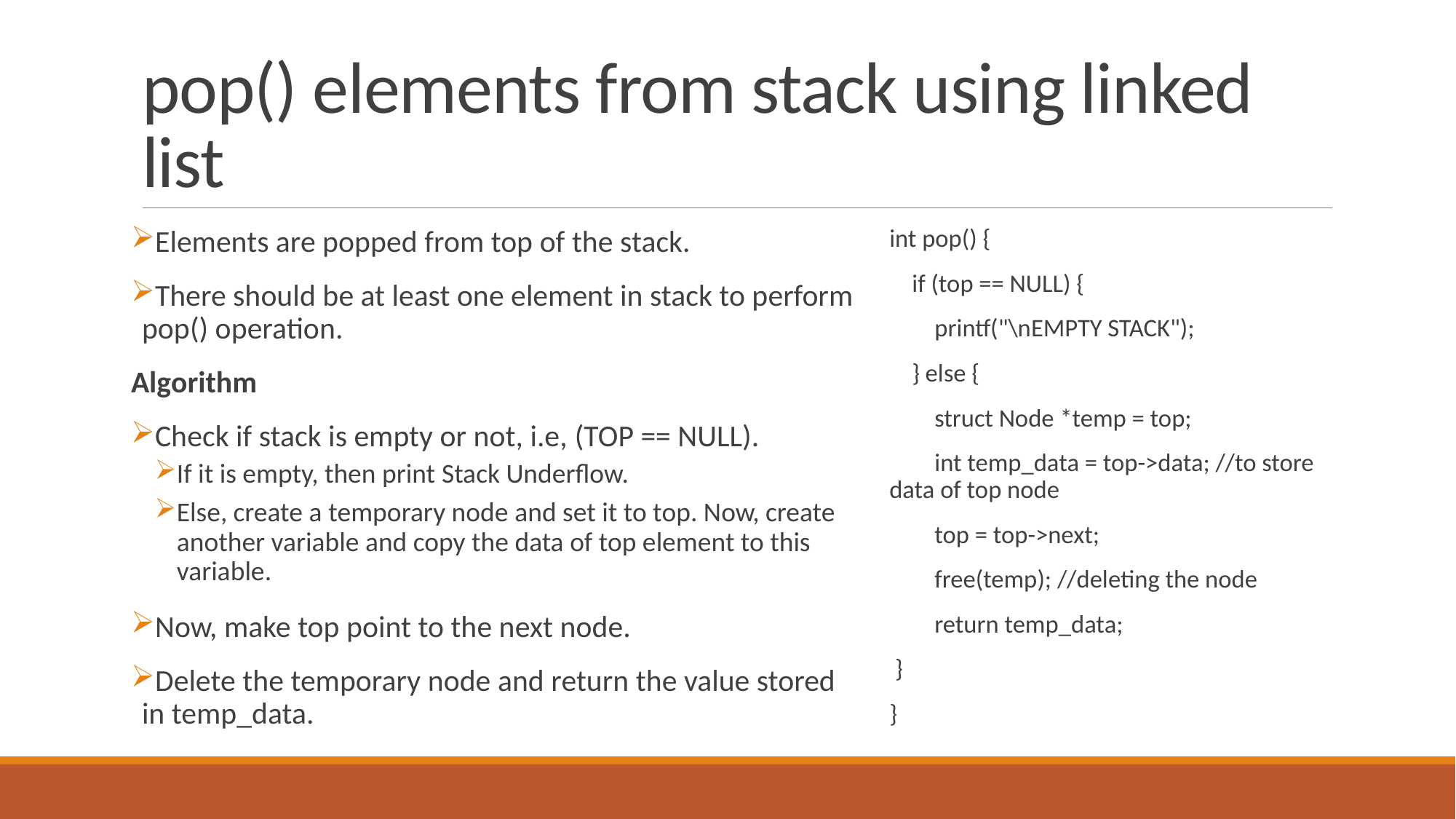

# pop() elements from stack using linked list
Elements are popped from top of the stack.
There should be at least one element in stack to perform pop() operation.
Algorithm
Check if stack is empty or not, i.e, (TOP == NULL).
If it is empty, then print Stack Underflow.
Else, create a temporary node and set it to top. Now, create another variable and copy the data of top element to this variable.
Now, make top point to the next node.
Delete the temporary node and return the value stored in temp_data.

int pop() {
    if (top == NULL) {
        printf("\nEMPTY STACK");
    } else {
        struct Node *temp = top;
        int temp_data = top->data; //to store data of top node
        top = top->next;
        free(temp); //deleting the node
        return temp_data;
 }
}